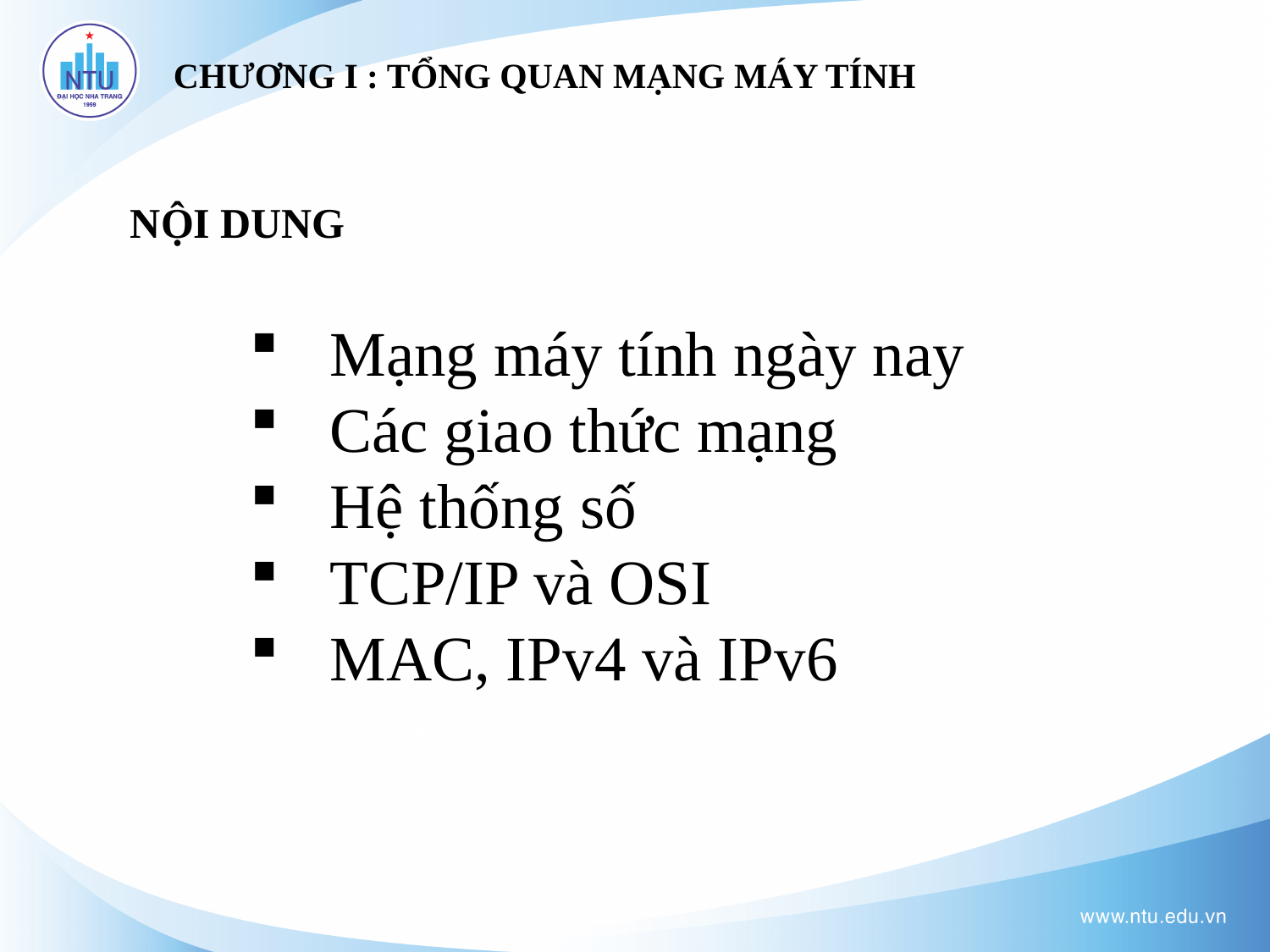

# CHƯƠNG I : TỔNG QUAN MẠNG MÁY TÍNH
NỘI DUNG
Mạng máy tính ngày nay
Các giao thức mạng
Hệ thống số
TCP/IP và OSI
MAC, IPv4 và IPv6